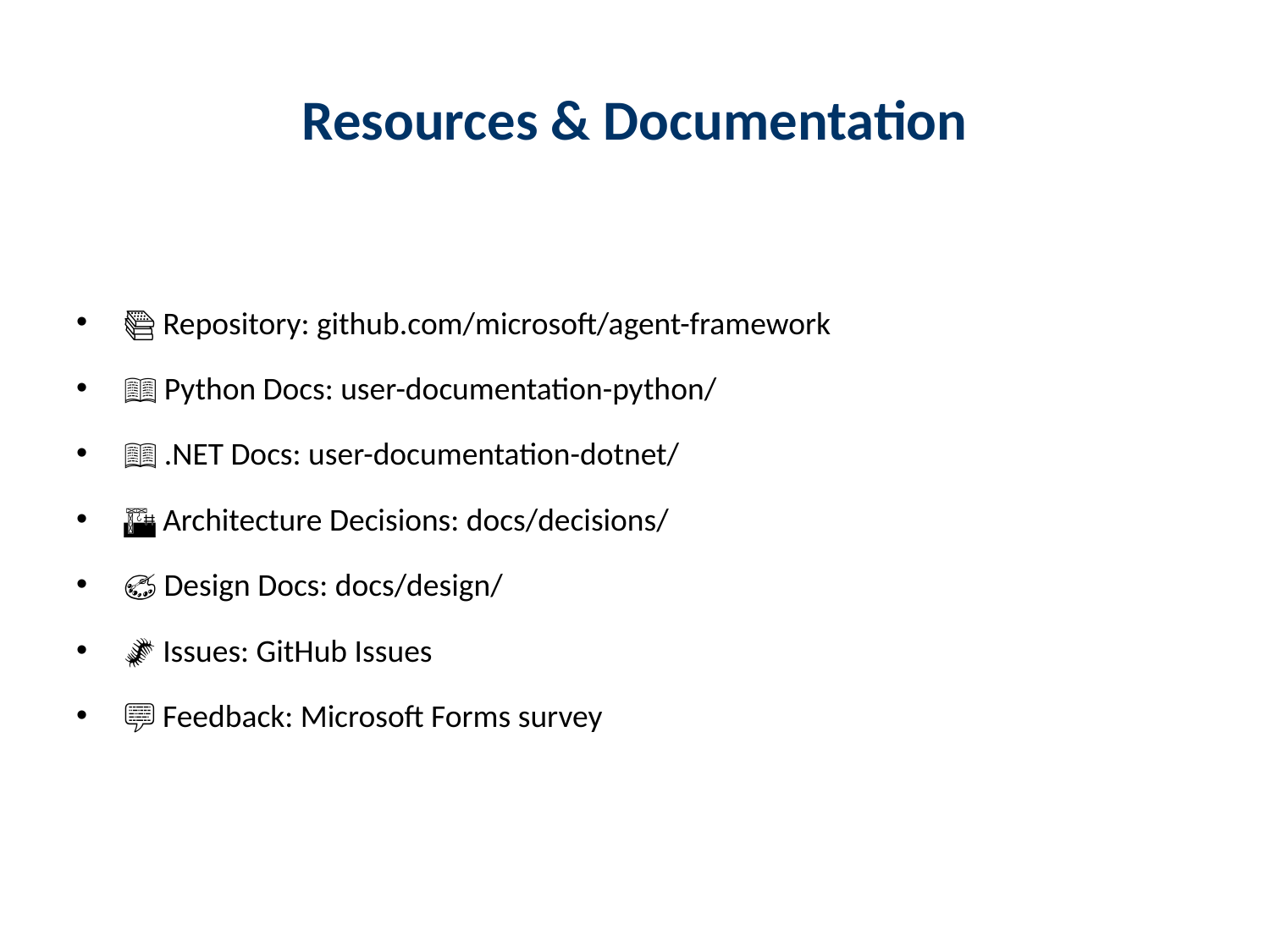

# Resources & Documentation

📚 Repository: github.com/microsoft/agent-framework
📖 Python Docs: user-documentation-python/
📖 .NET Docs: user-documentation-dotnet/
🏗️ Architecture Decisions: docs/decisions/
🎨 Design Docs: docs/design/
🐛 Issues: GitHub Issues
💬 Feedback: Microsoft Forms survey